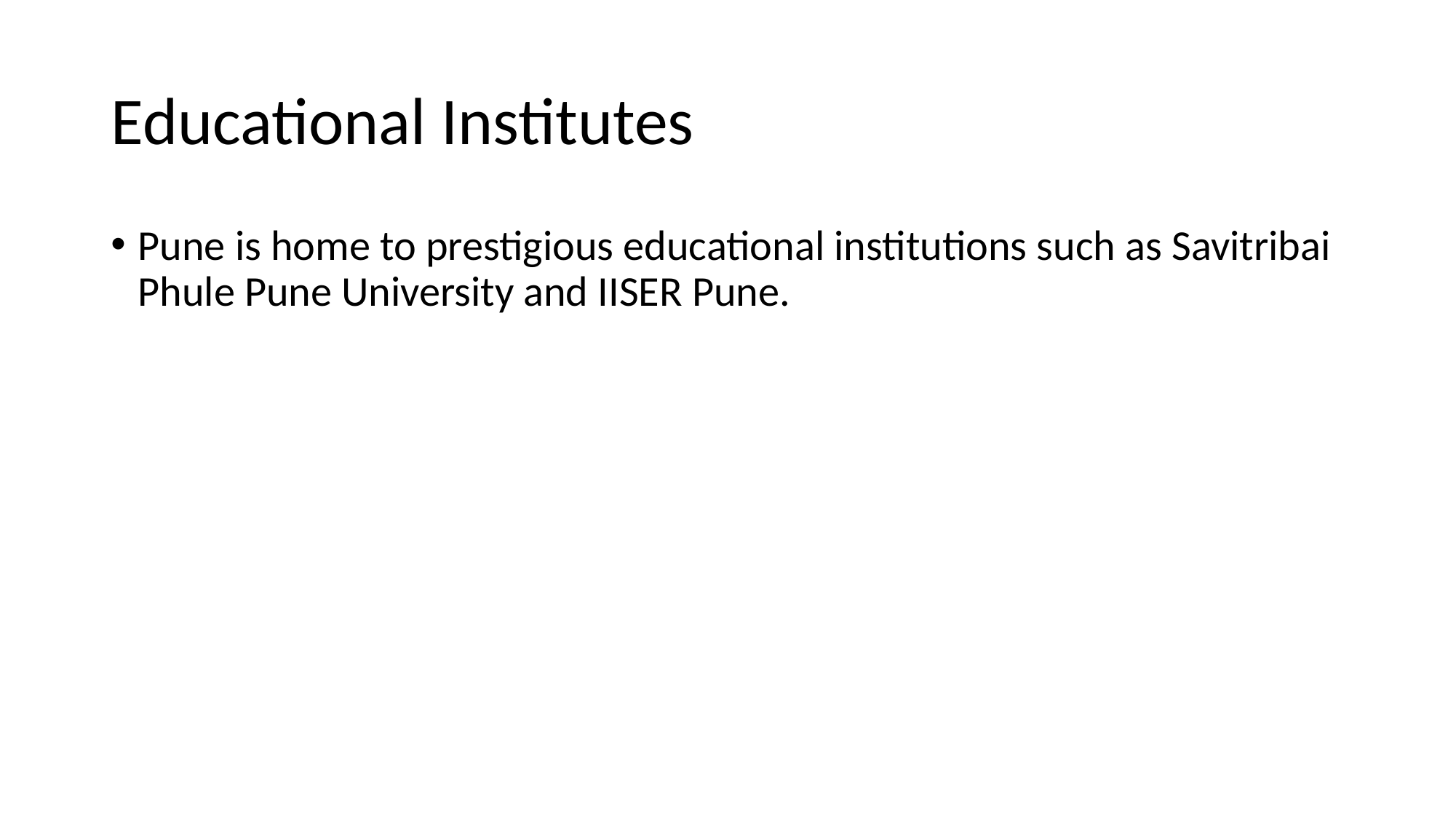

# Educational Institutes
Pune is home to prestigious educational institutions such as Savitribai Phule Pune University and IISER Pune.